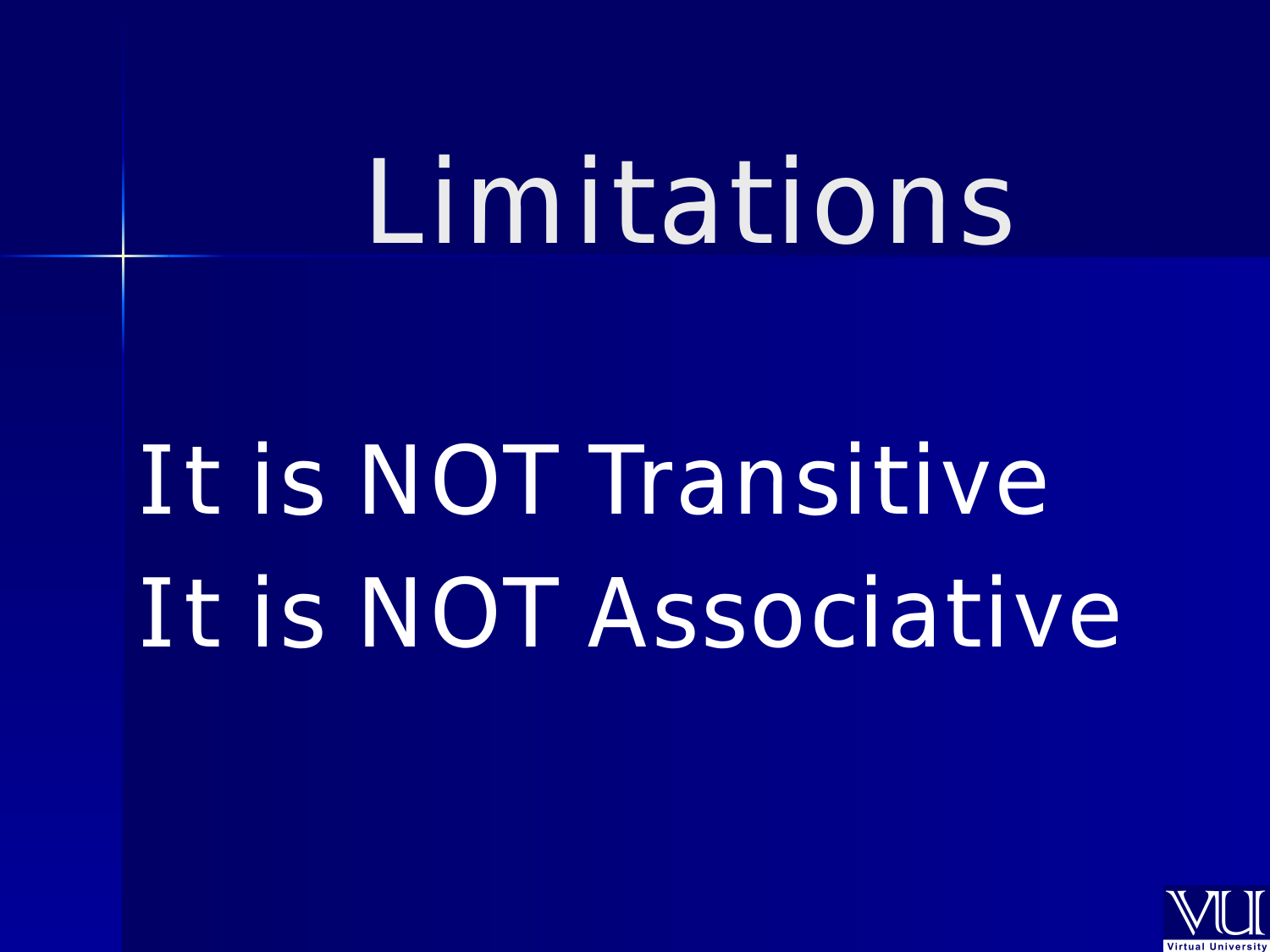

# Limitations
It is NOT Transitive
It is NOT Associative